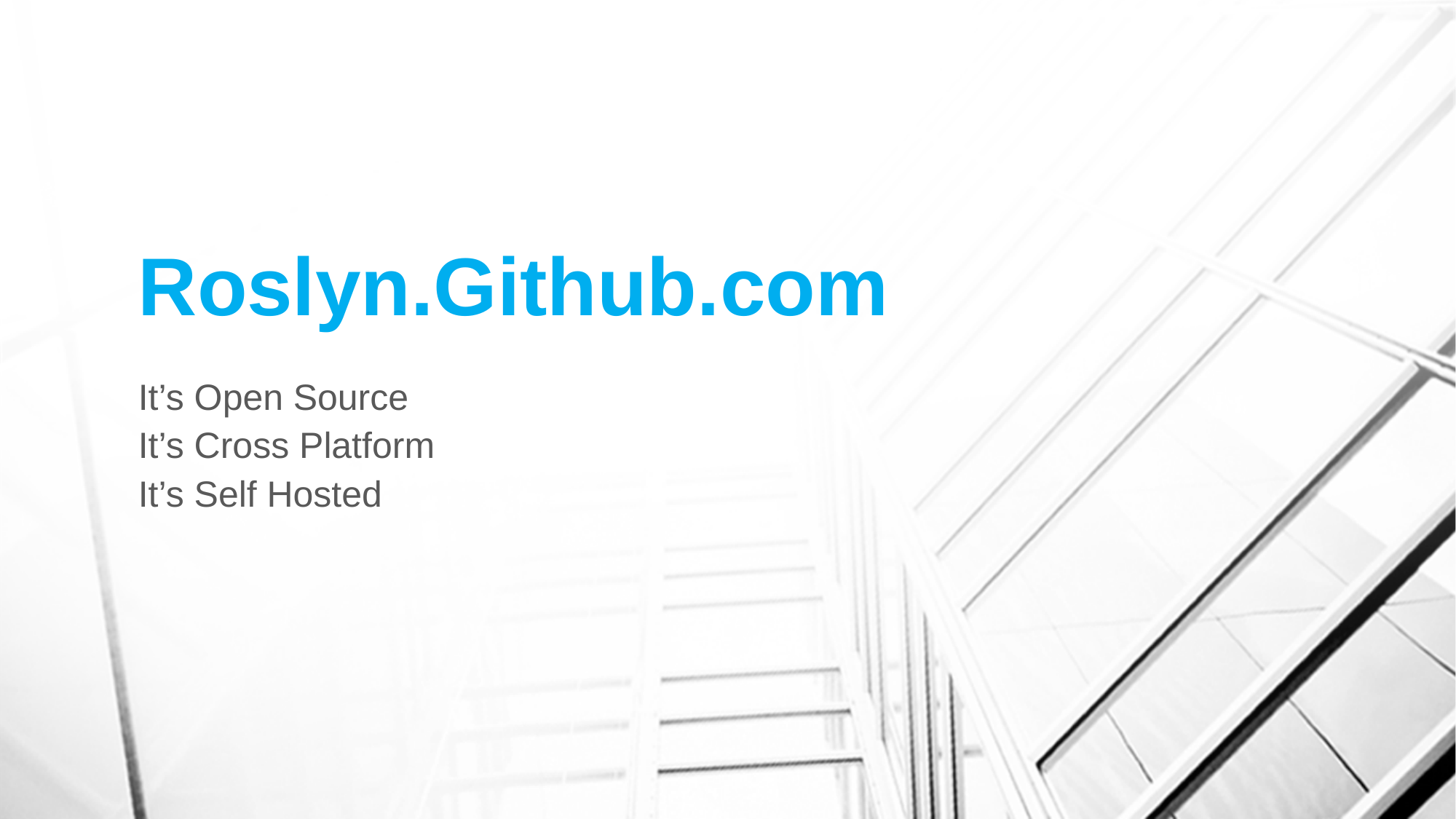

# Roslyn.Github.com
It’s Open Source
It’s Cross Platform
It’s Self Hosted